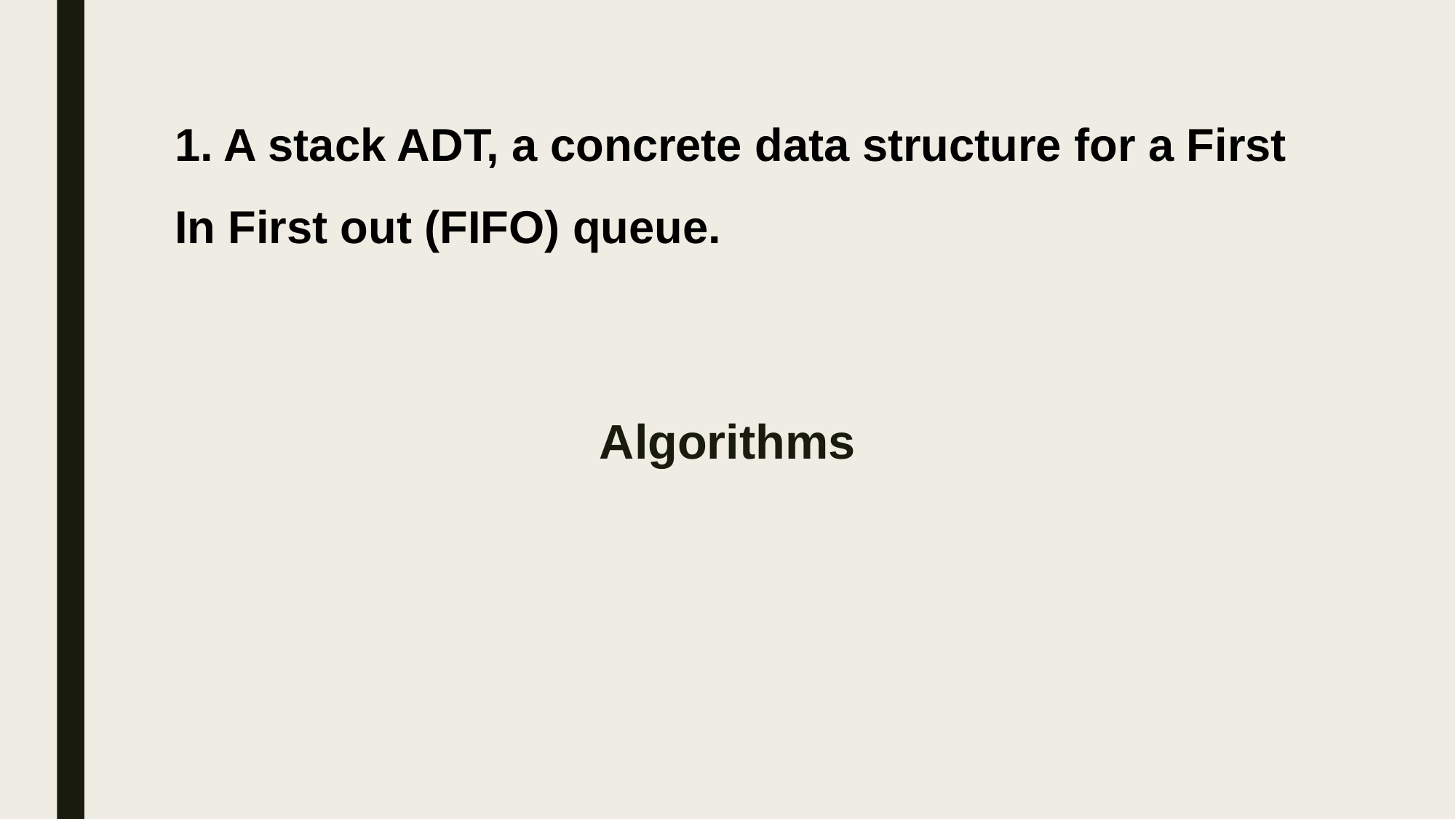

Trees: A hierarchical data structure consisting of nodes, useful for representing relationships and hierarchies.

# 1. A stack ADT, a concrete data structure for a First In First out (FIFO) queue.
Algorithms